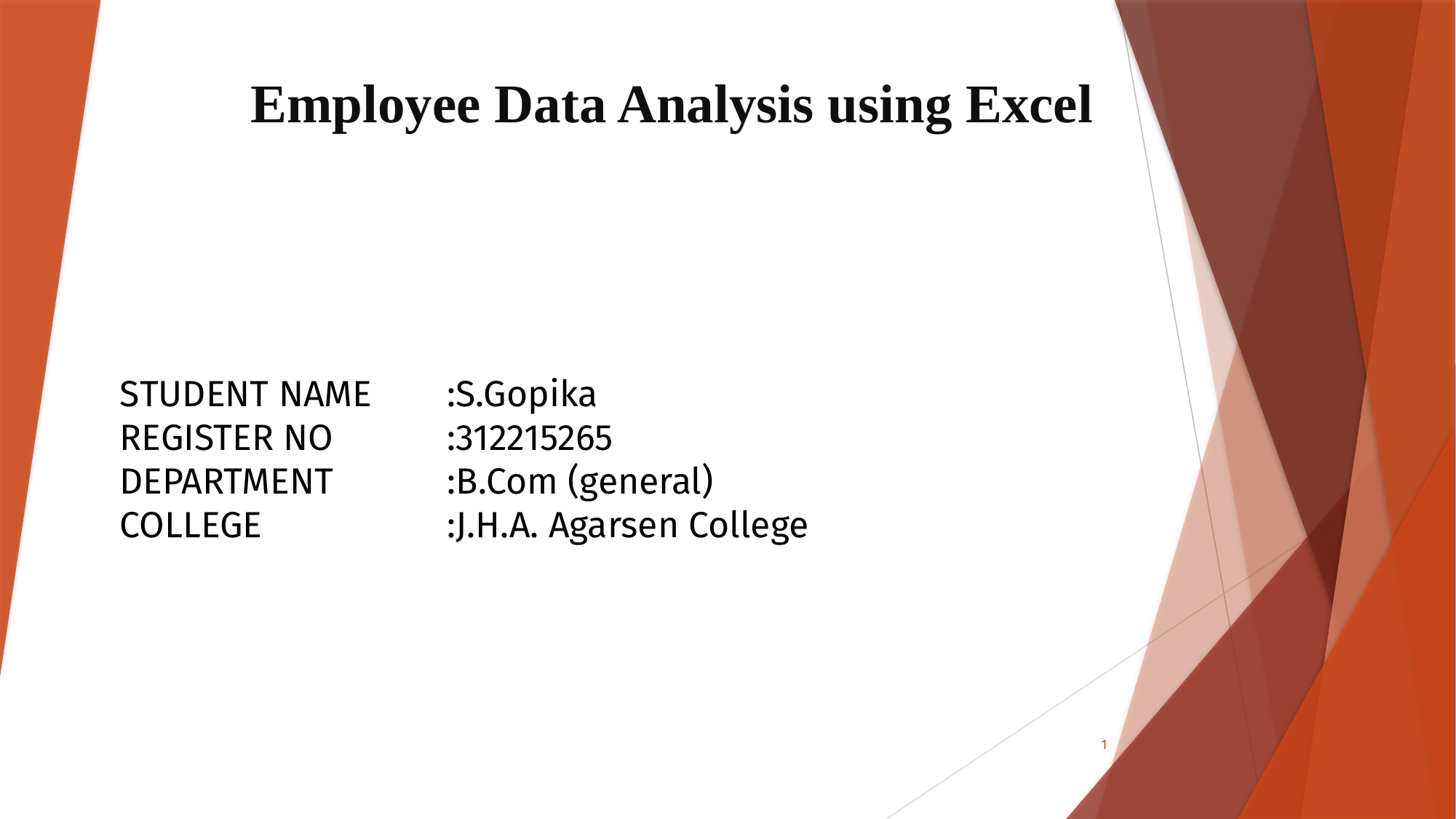

# Employee Data Analysis using Excel
STUDENT NAME	:S.Gopika
REGISTER NO		:312215265
DEPARTMENT		:B.Com (general)
COLLEGE		:J.H.A. Agarsen College

1